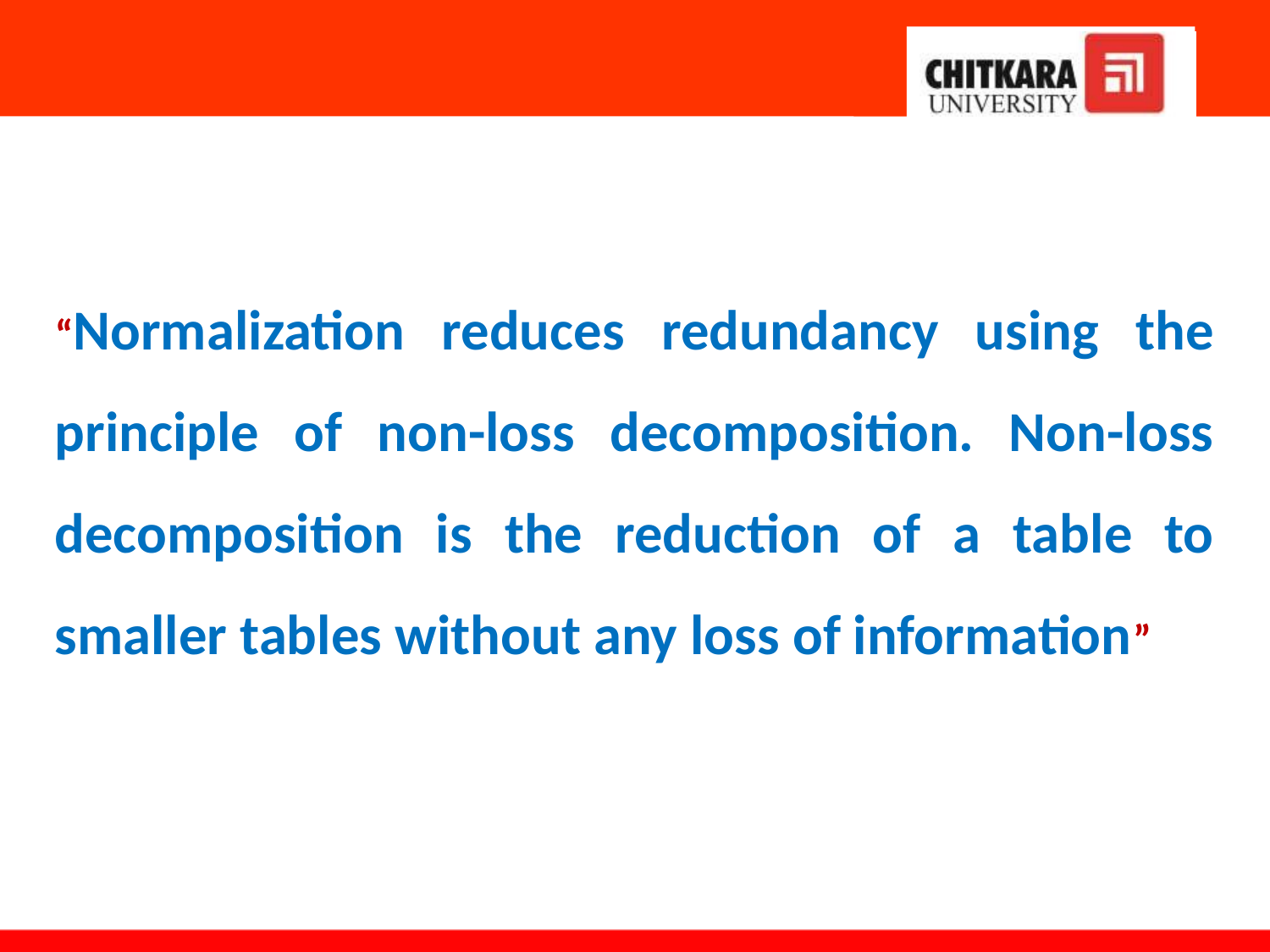

“Normalization reduces redundancy using the principle of non-loss decomposition. Non-loss decomposition is the reduction of a table to smaller tables without any loss of information”